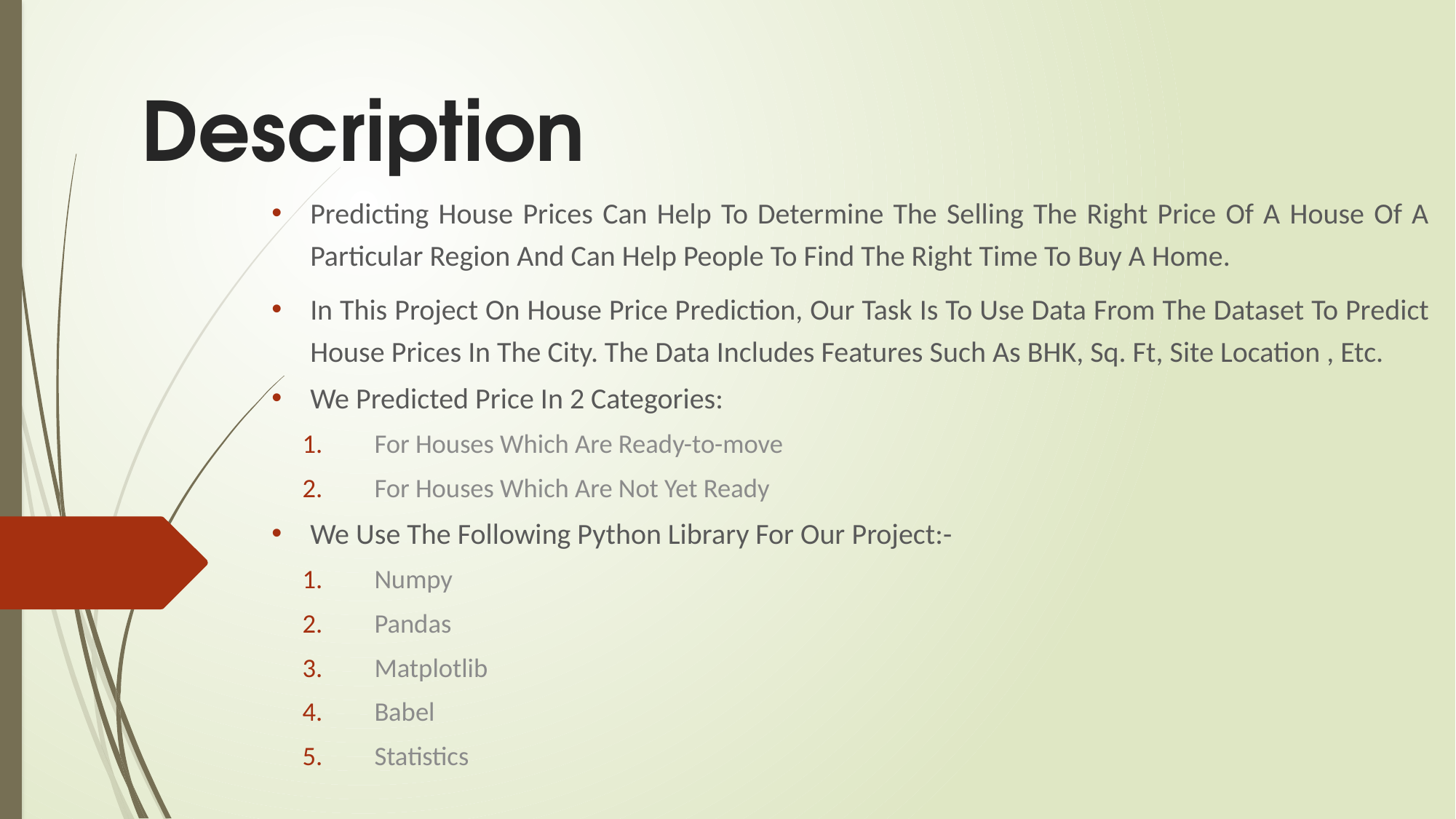

# Description
Predicting House Prices Can Help To Determine The Selling The Right Price Of A House Of A Particular Region And Can Help People To Find The Right Time To Buy A Home.
In This Project On House Price Prediction, Our Task Is To Use Data From The Dataset To Predict House Prices In The City. The Data Includes Features Such As BHK, Sq. Ft, Site Location , Etc.
We Predicted Price In 2 Categories:
For Houses Which Are Ready-to-move
For Houses Which Are Not Yet Ready
We Use The Following Python Library For Our Project:-
Numpy
Pandas
Matplotlib
Babel
Statistics